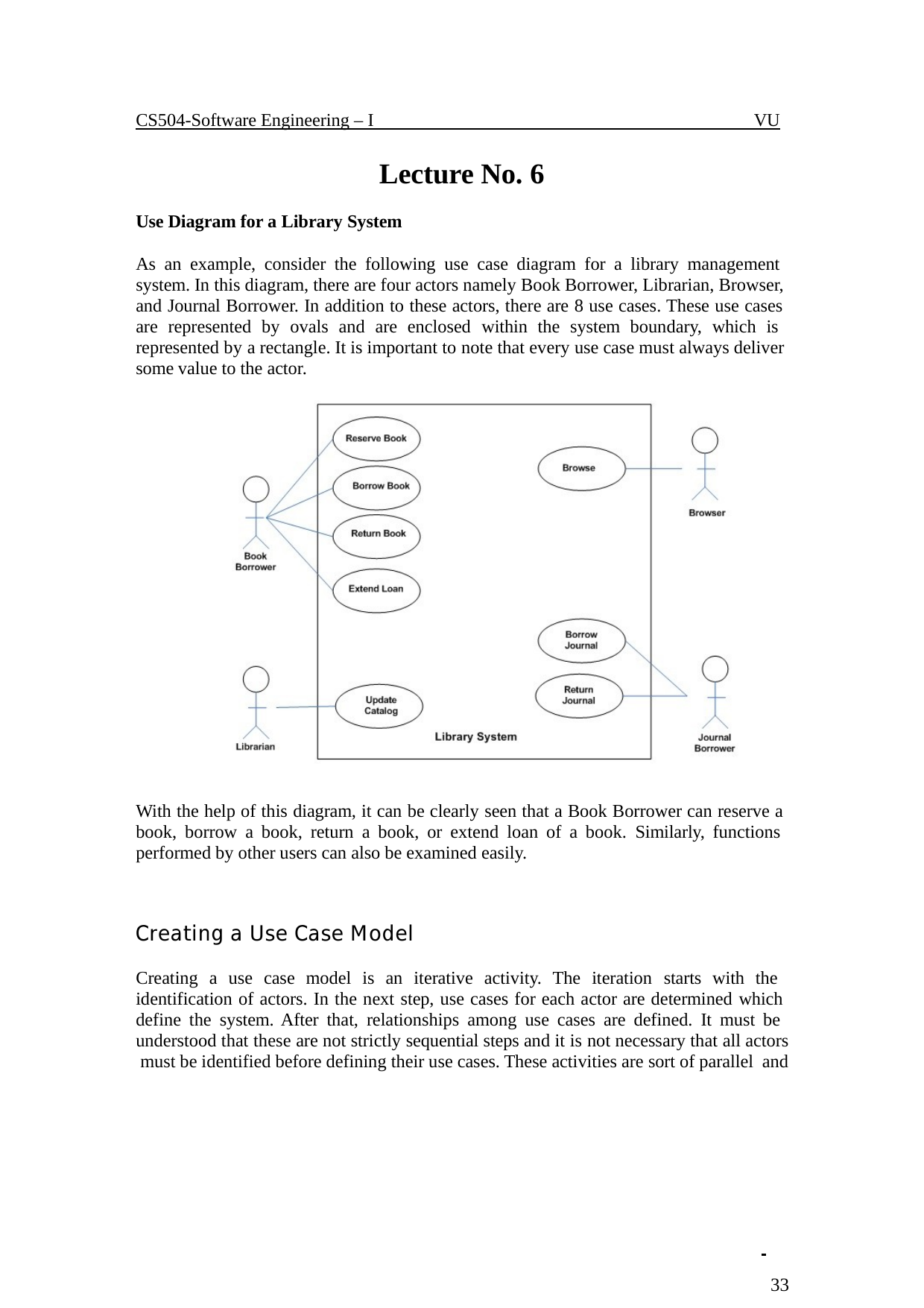

CS504-Software Engineering – I
VU

Lecture No. 6
Use Diagram for a Library System

As an example, consider the following use case diagram for a library management  system. In this diagram, there are four actors namely Book Borrower, Librarian, Browser,  and Journal Borrower. In addition to these actors, there are 8 use cases. These use cases  are represented by ovals and are enclosed within the system boundary, which is  represented by a rectangle. It is important to note that every use case must always deliver  some value to the actor.

With the help of this diagram, it can be clearly seen that a Book Borrower can reserve a  book, borrow a book, return a book, or extend loan of a book. Similarly, functions  performed by other users can also be examined easily.
Creating a Use Case Model

Creating a use case model is an iterative activity. The iteration starts with the  identification of actors. In the next step, use cases for each actor are determined which  define the system. After that, relationships among use cases are defined. It must be  understood that these are not strictly sequential steps and it is not necessary that all actors  must be identified before defining their use cases. These activities are sort of parallel and
 	  33
© Copyright Virtual University of Pakistan